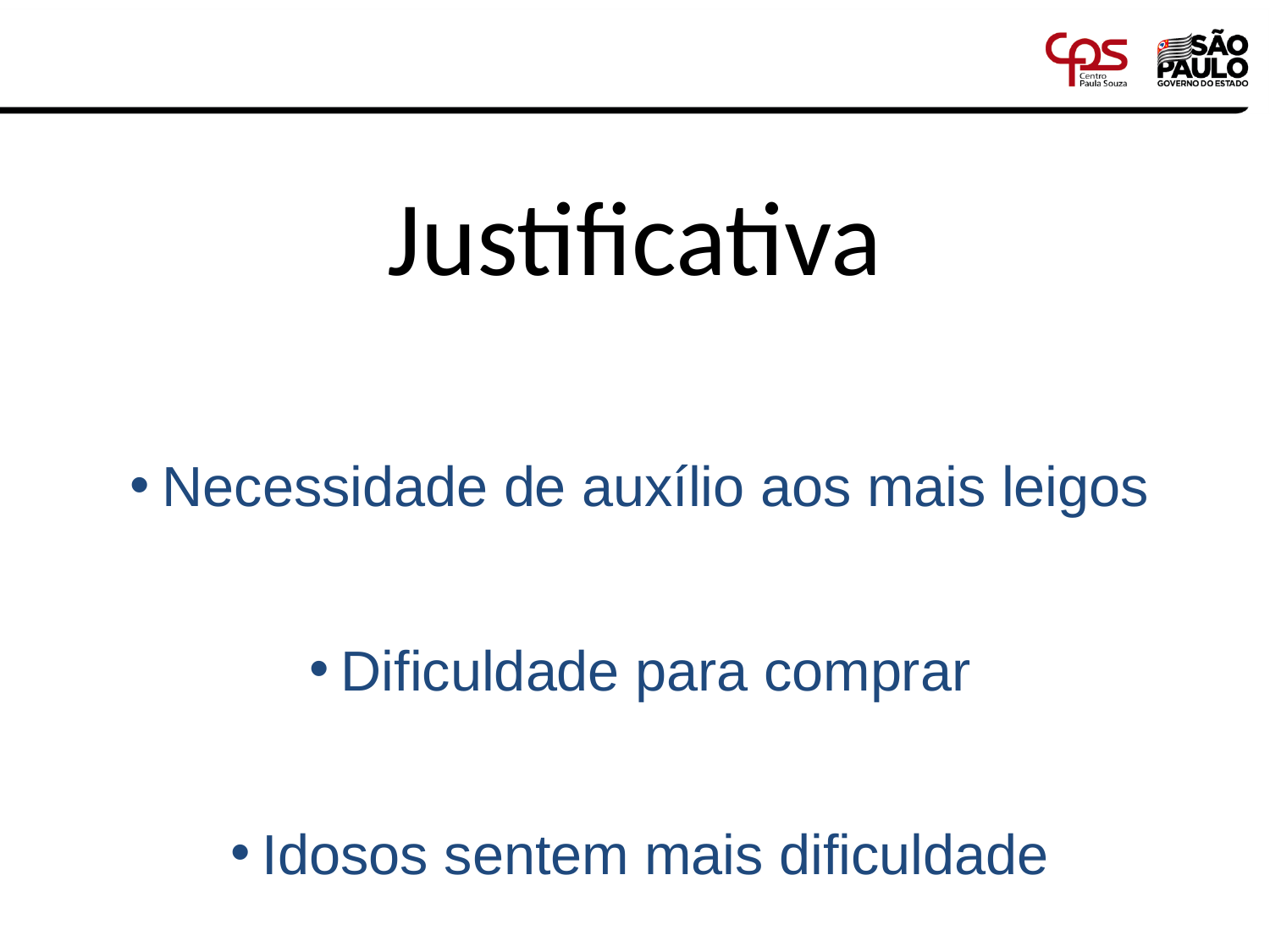

# Justificativa
Necessidade de auxílio aos mais leigos

Dificuldade para comprar

Idosos sentem mais dificuldade